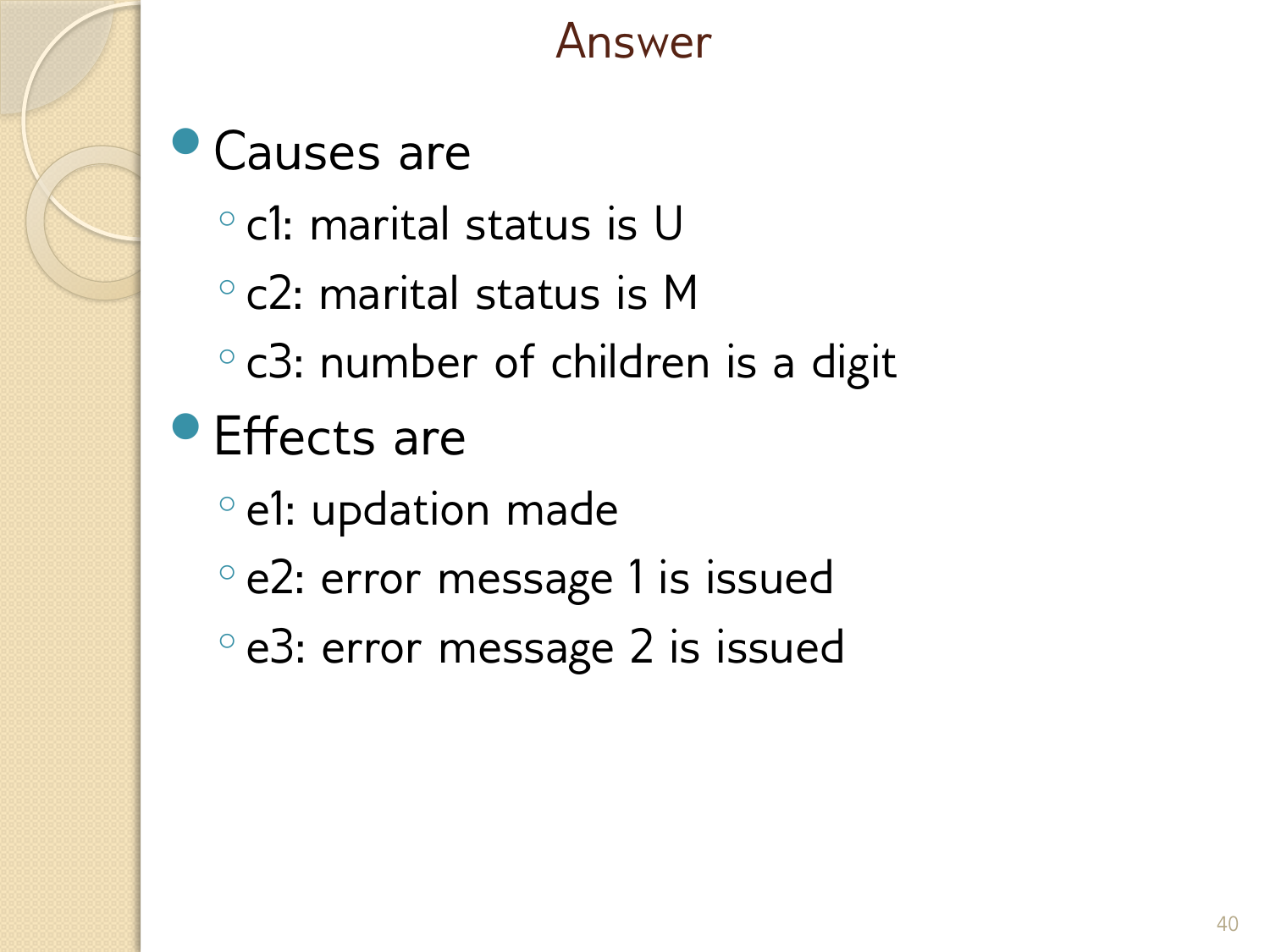

# Answer
Causes are
c1: marital status is U
c2: marital status is M
c3: number of children is a digit
Effects are
e1: updation made
e2: error message 1 is issued
e3: error message 2 is issued
40